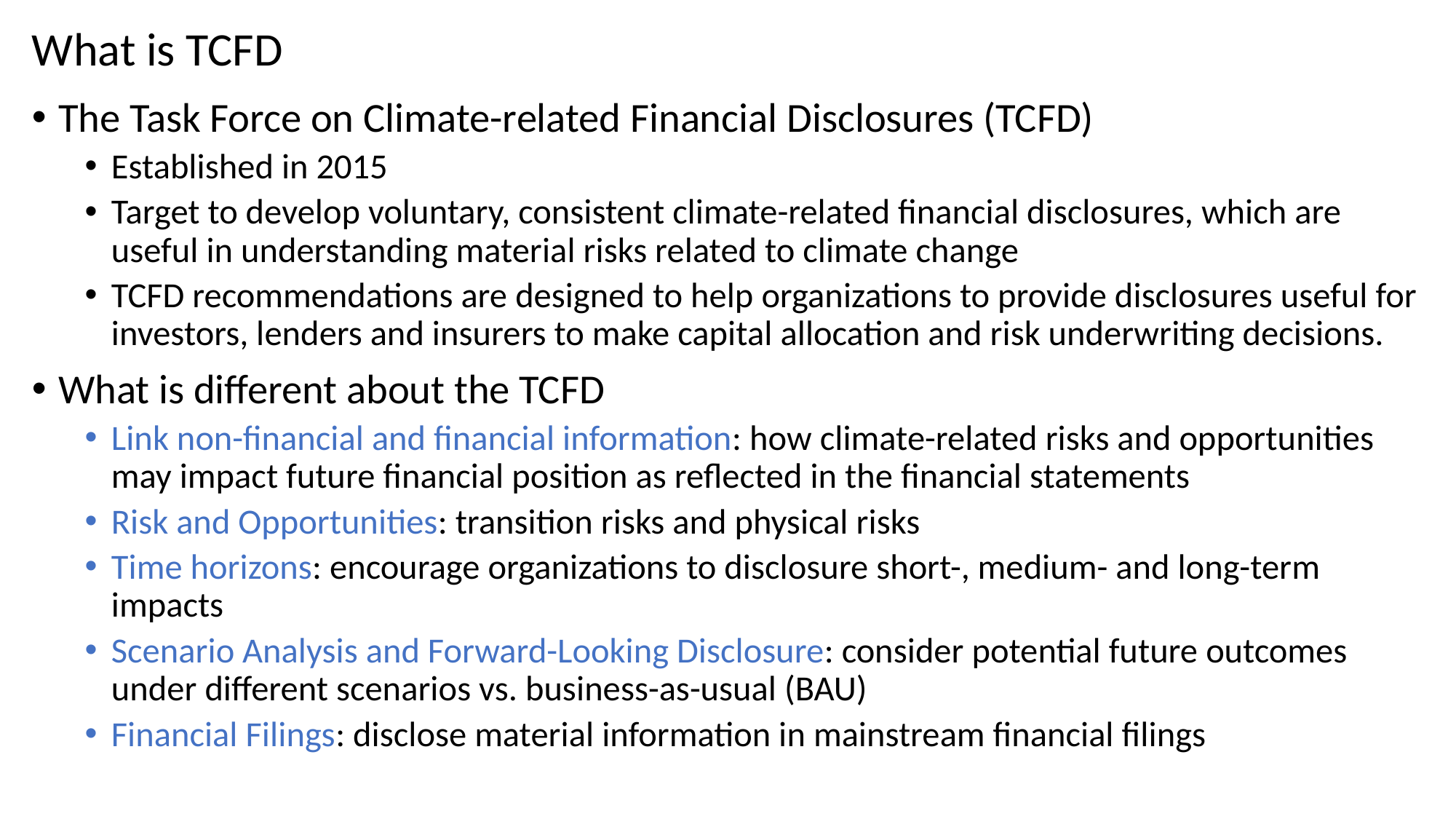

# What is TCFD
The Task Force on Climate-related Financial Disclosures (TCFD)
Established in 2015
Target to develop voluntary, consistent climate-related financial disclosures, which are useful in understanding material risks related to climate change
TCFD recommendations are designed to help organizations to provide disclosures useful for investors, lenders and insurers to make capital allocation and risk underwriting decisions.
What is different about the TCFD
Link non-financial and financial information: how climate-related risks and opportunities may impact future financial position as reflected in the financial statements
Risk and Opportunities: transition risks and physical risks
Time horizons: encourage organizations to disclosure short-, medium- and long-term impacts
Scenario Analysis and Forward-Looking Disclosure: consider potential future outcomes under different scenarios vs. business-as-usual (BAU)
Financial Filings: disclose material information in mainstream financial filings